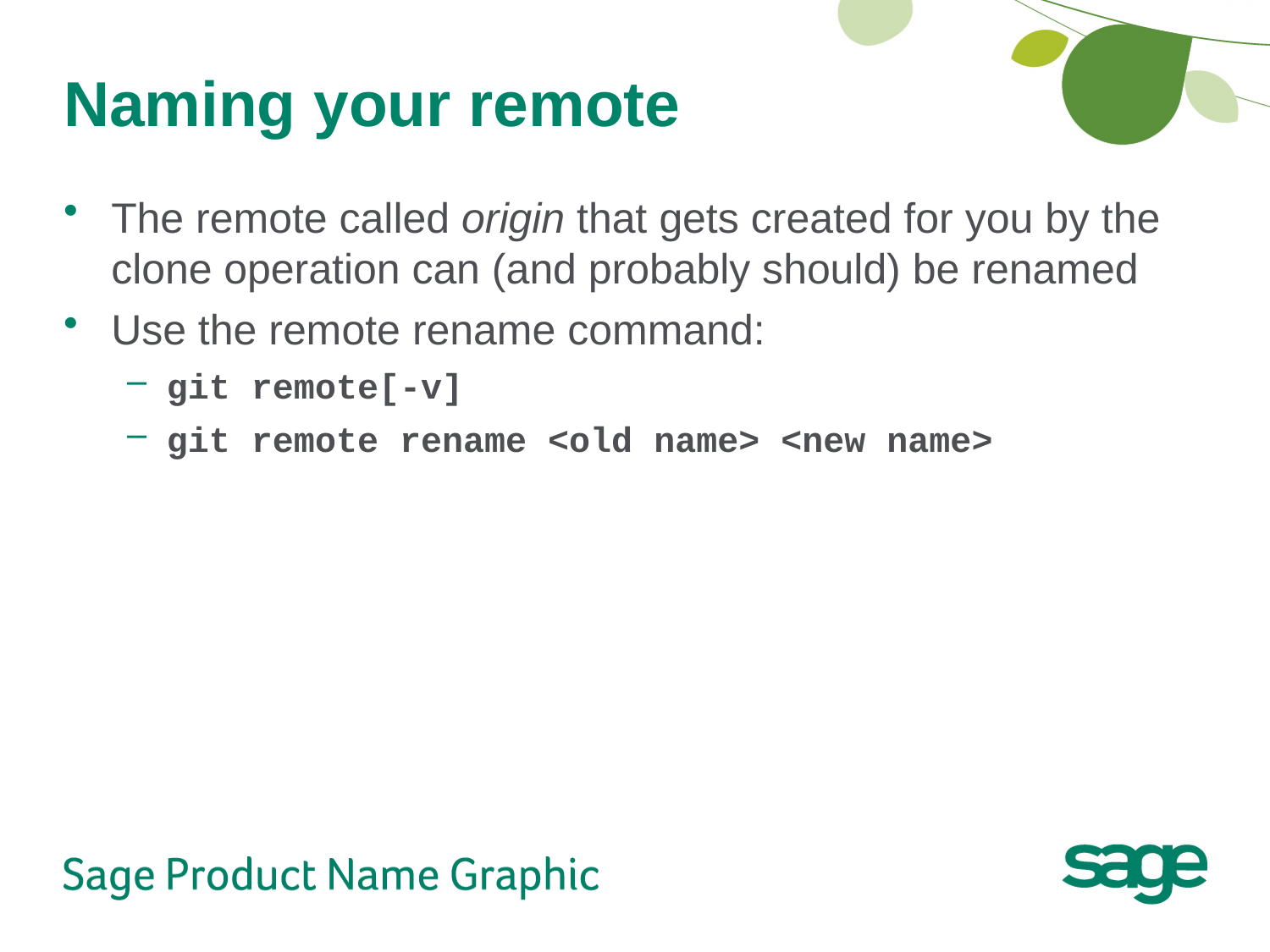

# Naming your remote
The remote called origin that gets created for you by the clone operation can (and probably should) be renamed
Use the remote rename command:
git remote[-v]
git remote rename <old name> <new name>